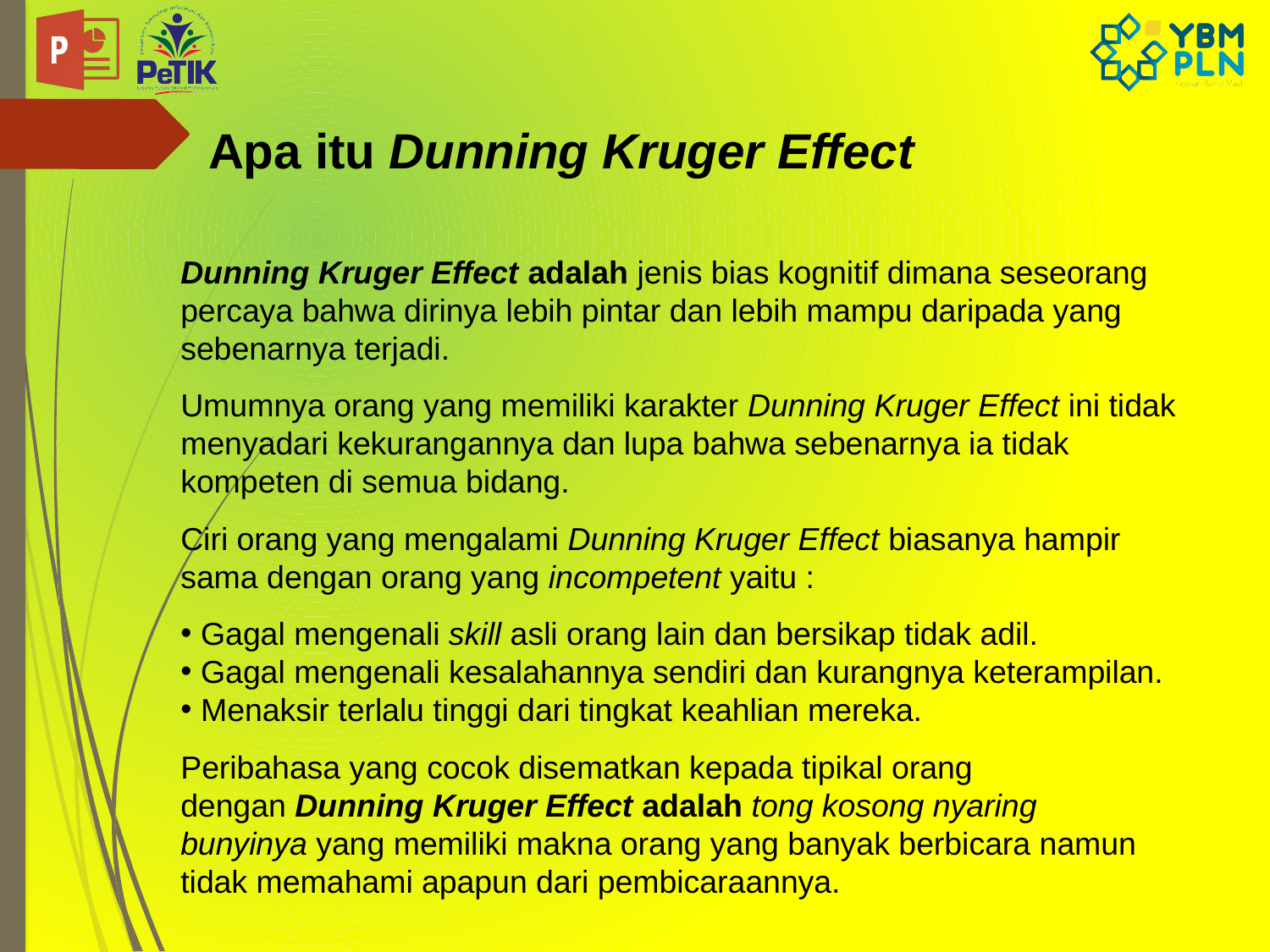

Apa itu Dunning Kruger Effect
Dunning Kruger Effect adalah jenis bias kognitif dimana seseorang percaya bahwa dirinya lebih pintar dan lebih mampu daripada yang sebenarnya terjadi.

Umumnya orang yang memiliki karakter Dunning Kruger Effect ini tidak menyadari kekurangannya dan lupa bahwa sebenarnya ia tidak kompeten di semua bidang.

Ciri orang yang mengalami Dunning Kruger Effect biasanya hampir sama dengan orang yang incompetent yaitu :

 Gagal mengenali skill asli orang lain dan bersikap tidak adil.
 Gagal mengenali kesalahannya sendiri dan kurangnya keterampilan.
 Menaksir terlalu tinggi dari tingkat keahlian mereka.

Peribahasa yang cocok disematkan kepada tipikal orang dengan Dunning Kruger Effect adalah tong kosong nyaring bunyinya yang memiliki makna orang yang banyak berbicara namun tidak memahami apapun dari pembicaraannya.